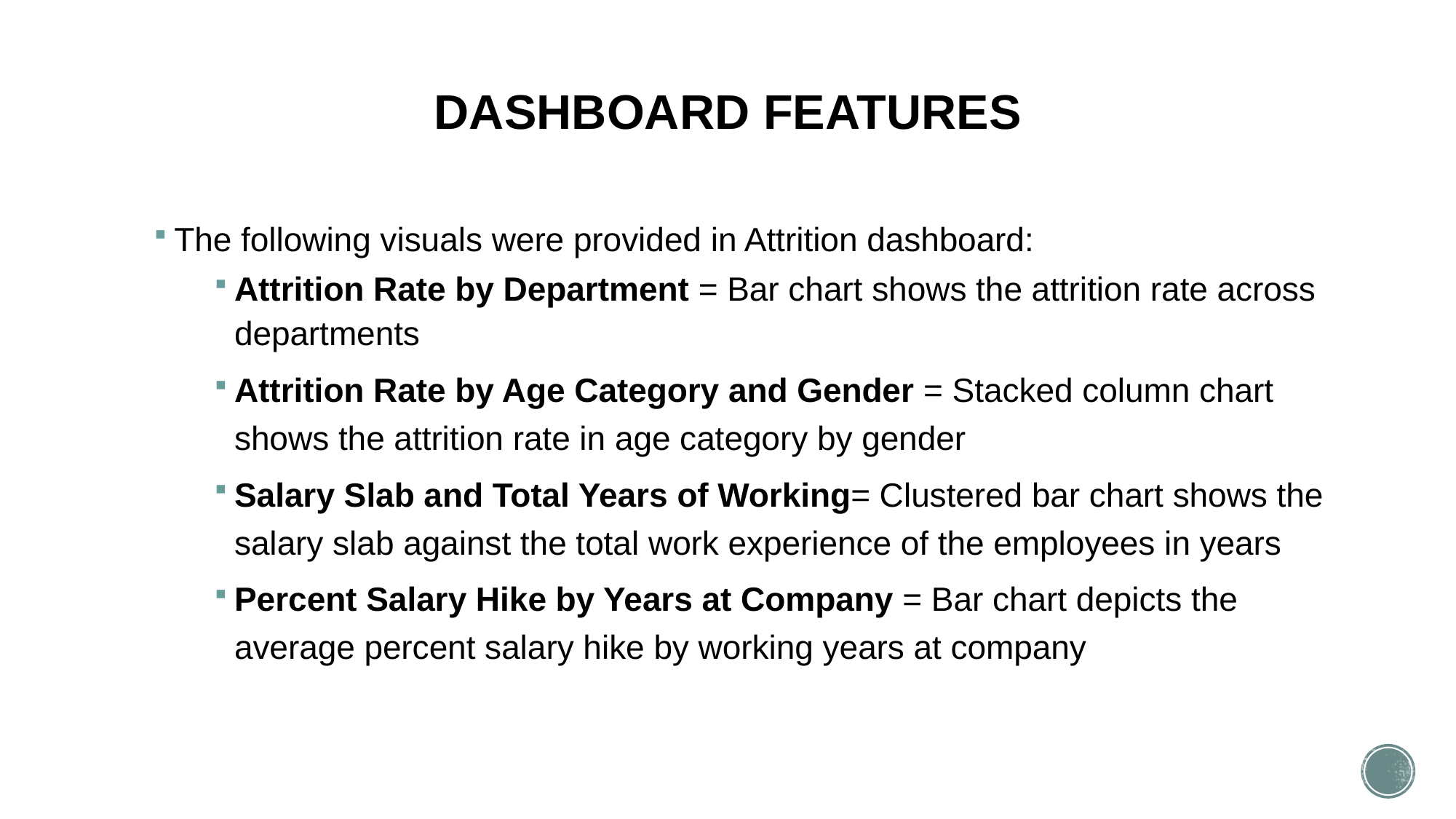

# DASHBOARD FEATURES
The following visuals were provided in Attrition dashboard:
Attrition Rate by Department = Bar chart shows the attrition rate across departments
Attrition Rate by Age Category and Gender = Stacked column chart shows the attrition rate in age category by gender
Salary Slab and Total Years of Working= Clustered bar chart shows the salary slab against the total work experience of the employees in years
Percent Salary Hike by Years at Company = Bar chart depicts the average percent salary hike by working years at company